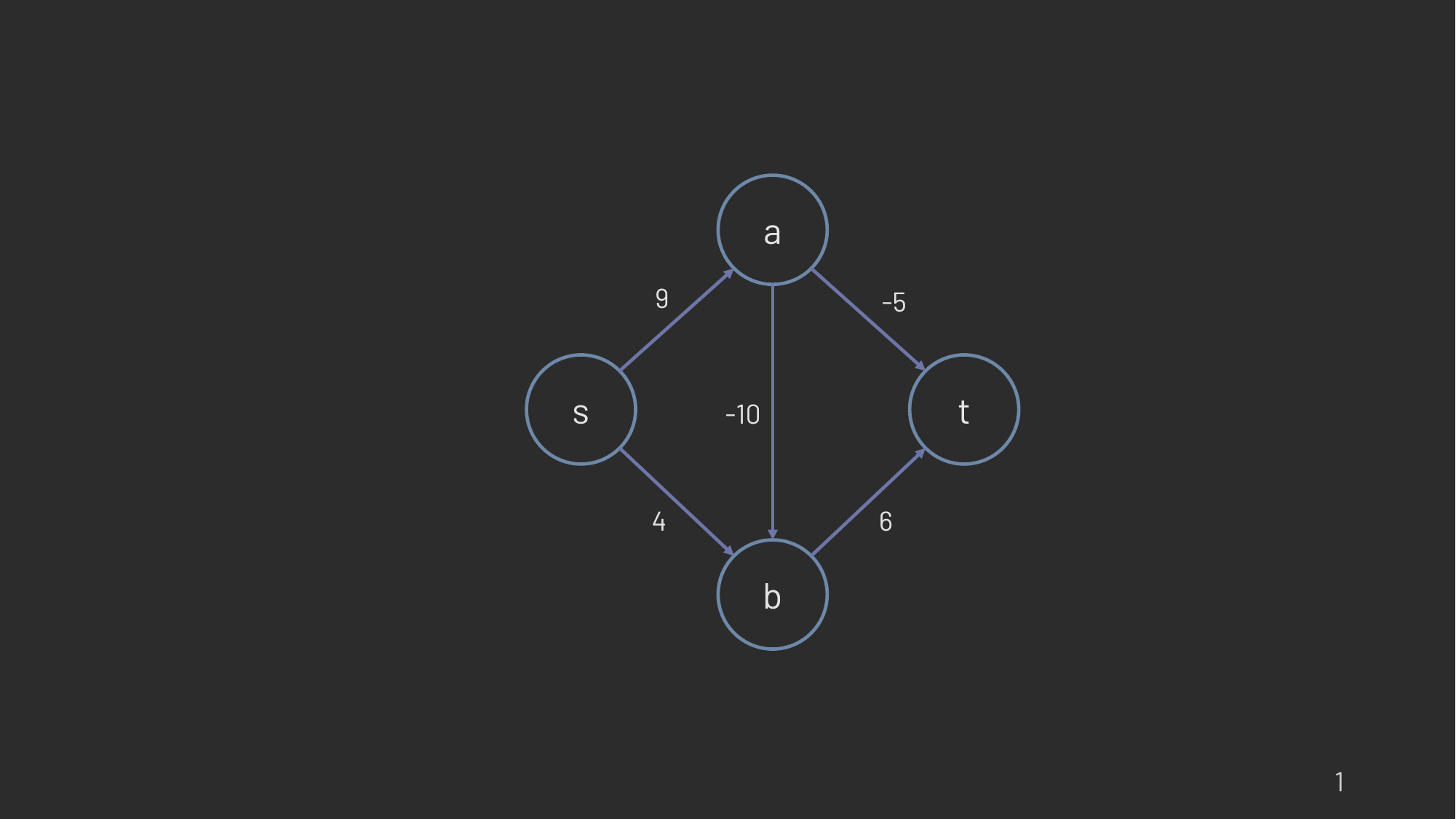

a
9
-5
s
t
-10
4
6
b
1